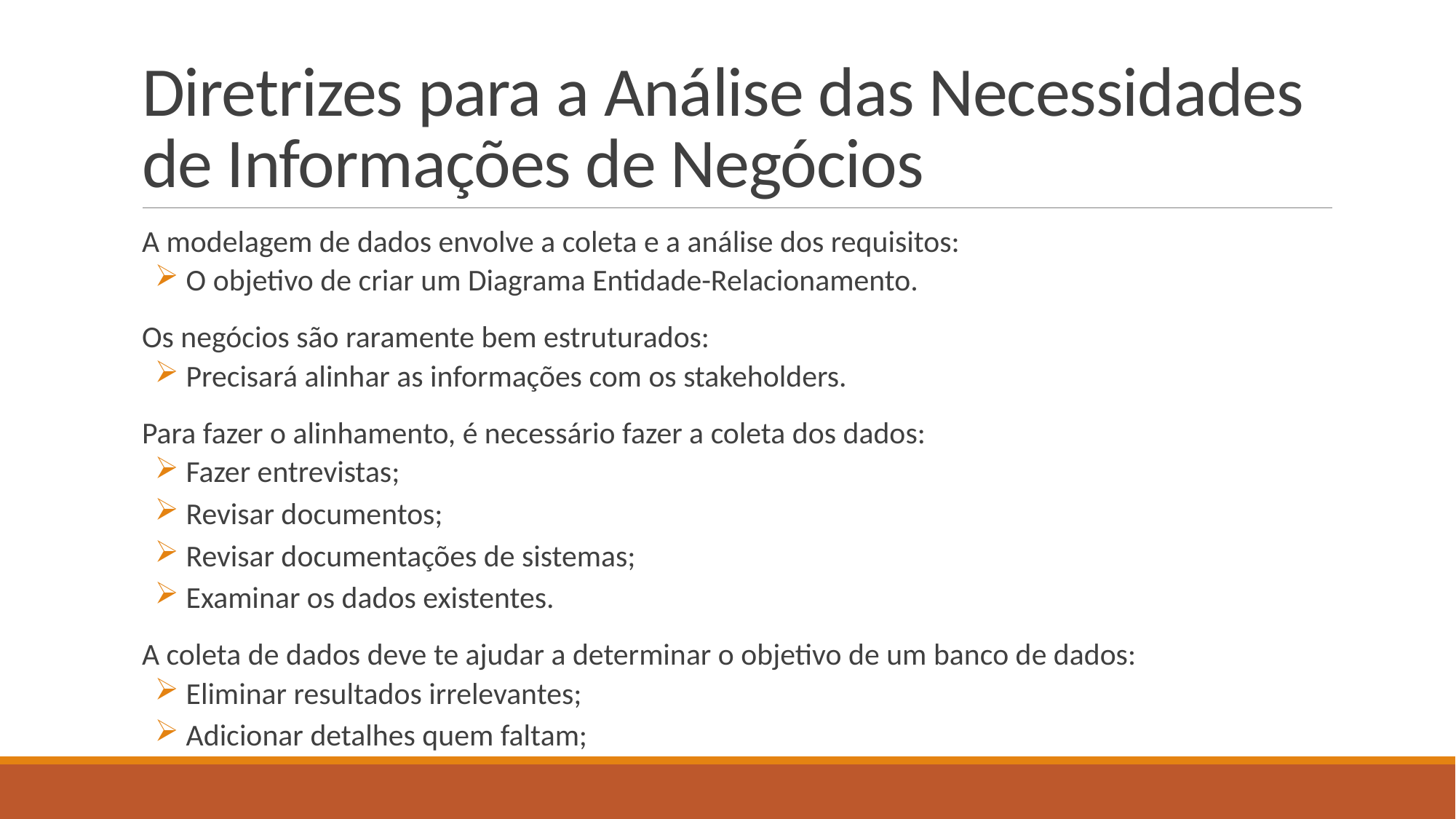

# Diretrizes para a Análise das Necessidades de Informações de Negócios
A modelagem de dados envolve a coleta e a análise dos requisitos:
 O objetivo de criar um Diagrama Entidade-Relacionamento.
Os negócios são raramente bem estruturados:
 Precisará alinhar as informações com os stakeholders.
Para fazer o alinhamento, é necessário fazer a coleta dos dados:
 Fazer entrevistas;
 Revisar documentos;
 Revisar documentações de sistemas;
 Examinar os dados existentes.
A coleta de dados deve te ajudar a determinar o objetivo de um banco de dados:
 Eliminar resultados irrelevantes;
 Adicionar detalhes quem faltam;